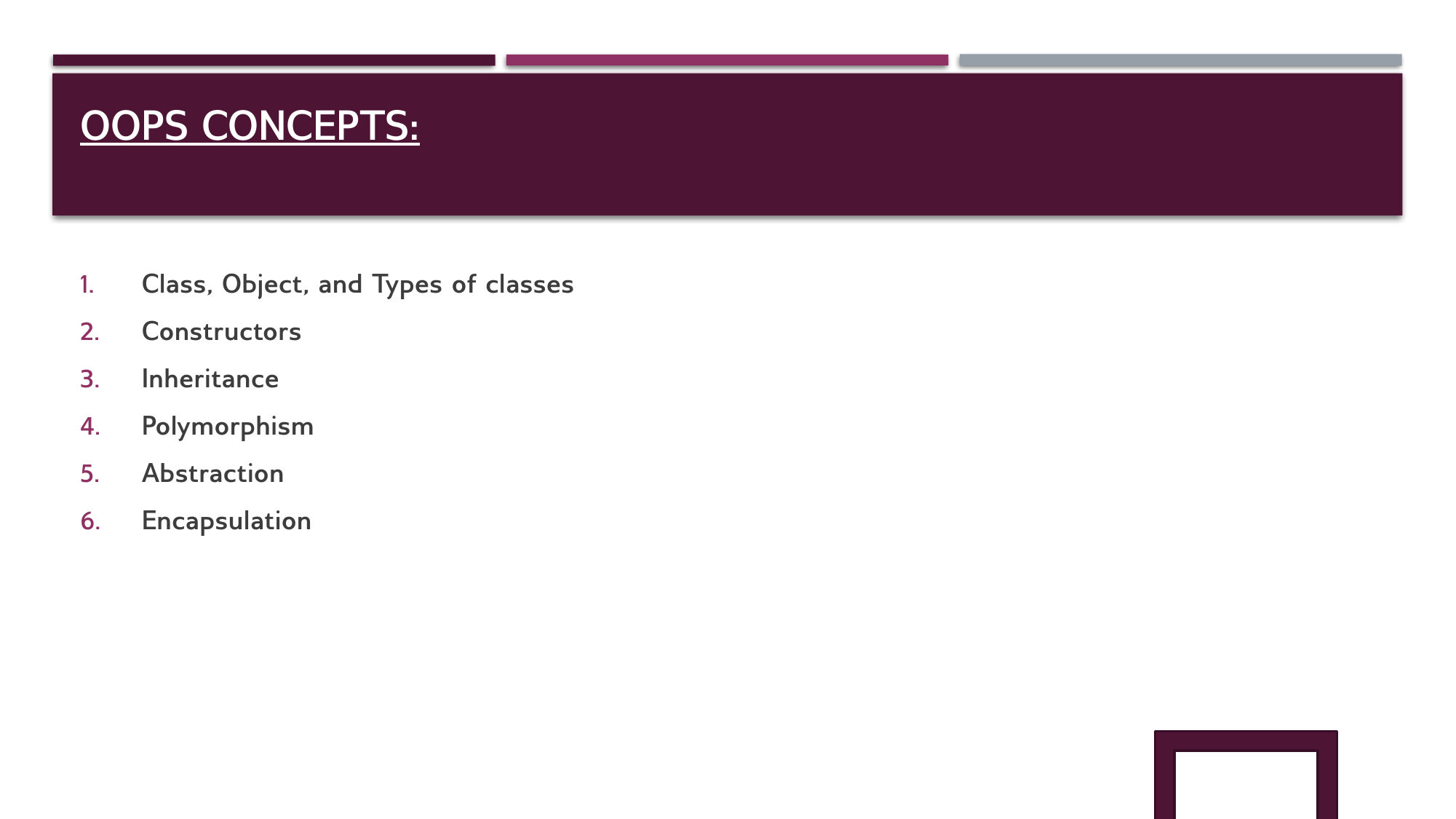

# OOPs Concepts:
Class, Object, and Types of classes
Constructors
Inheritance
Polymorphism
Abstraction
Encapsulation